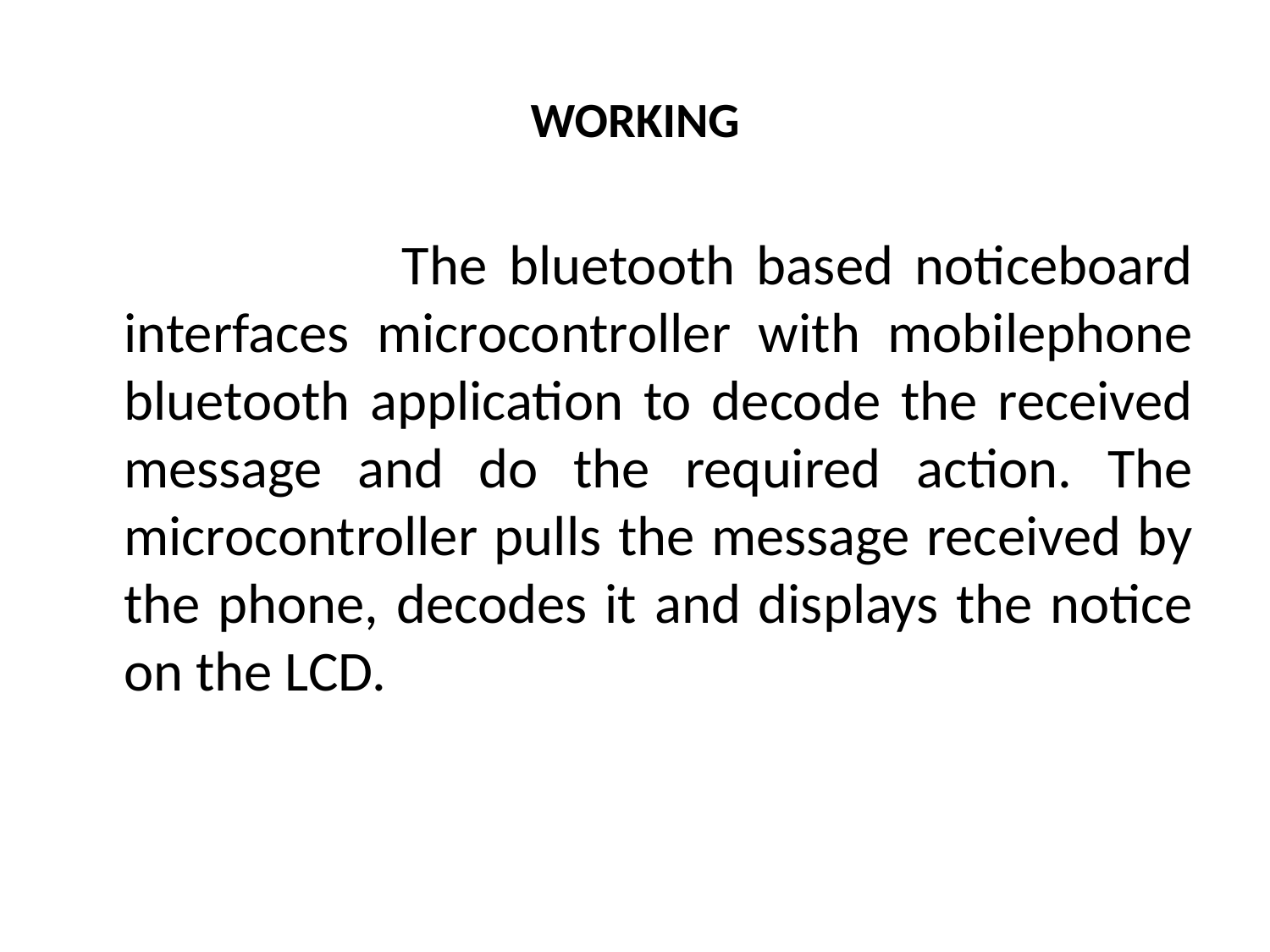

# WORKING
               The bluetooth based noticeboard interfaces microcontroller with mobilephone bluetooth application to decode the received message and do the required action. The microcontroller pulls the message received by the phone, decodes it and displays the notice on the LCD.